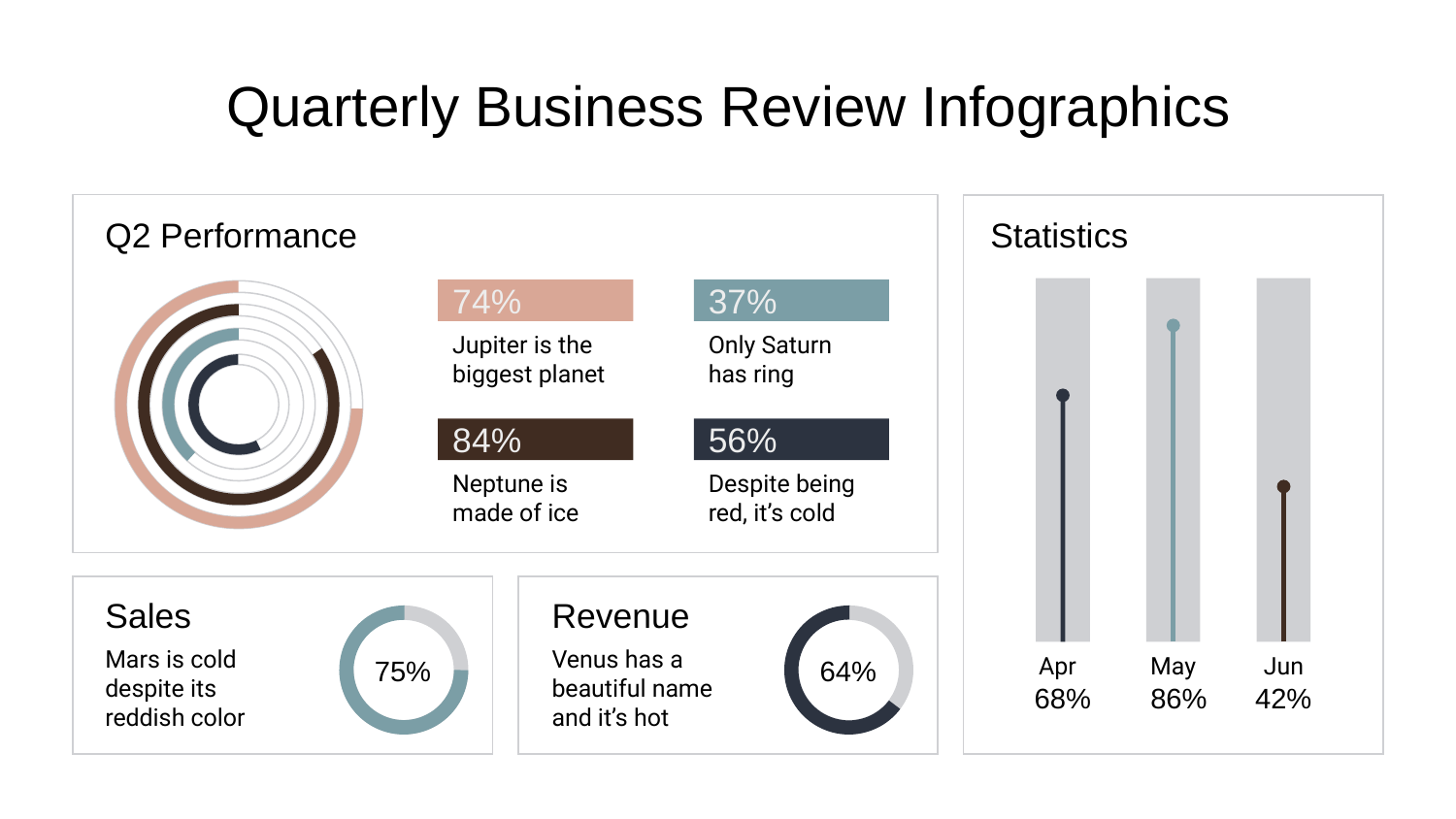

Quarterly Business Review Infographics

Q2 Performance
Statistics

74%
37%
Jupiter is the biggest planet
Only Saturn has ring
84%
56%
Neptune is made of ice
Despite being red, it’s cold

Sales
Revenue

Mars is cold despite its reddish color
Venus has a beautiful name and it’s hot
Apr
May
Jun
75%
64%
68%
86%
42%